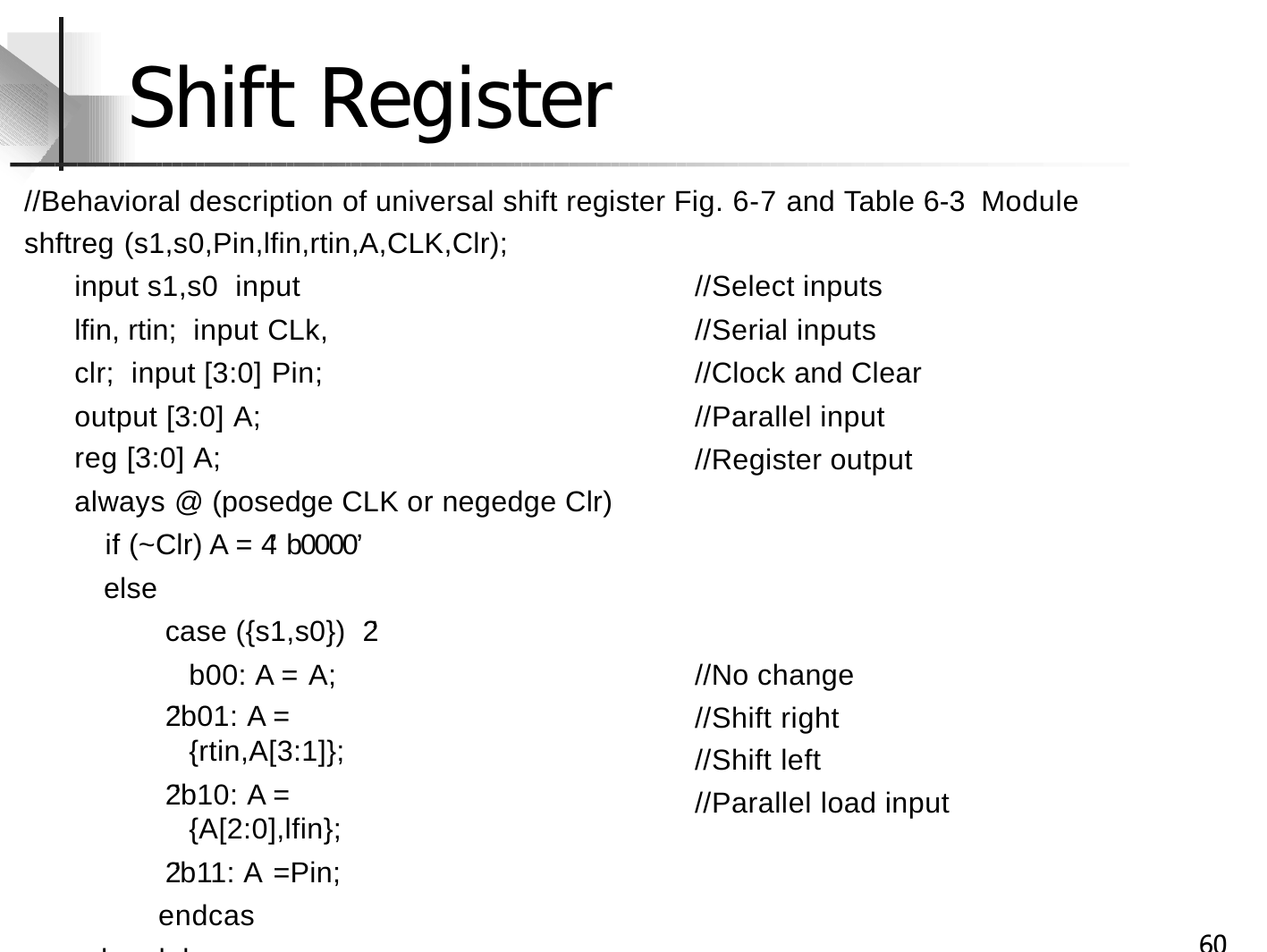

# Shift Register
//Behavioral description of universal shift register Fig. 6-7 and Table 6-3  Module shftreg (s1,s0,Pin,lfin,rtin,A,CLK,Clr);
input s1,s0  input lfin, rtin;  input CLk, clr;  input [3:0] Pin;
output [3:0] A;
reg [3:0] A;
always @ (posedge CLK or negedge Clr)  if (~Clr) A = 4’ b0000’
else
case ({s1,s0})  2’ b00: A = A;
2’  b01: A = {rtin,A[3:1]};
2’  b10: A = {A[2:0],lfin};
2’ b11: A =Pin;
endcase  endmodule
//Select inputs
//Serial inputs
//Clock and Clear
//Parallel input
//Register output
//No change
//Shift right
//Shift left
//Parallel load input
60